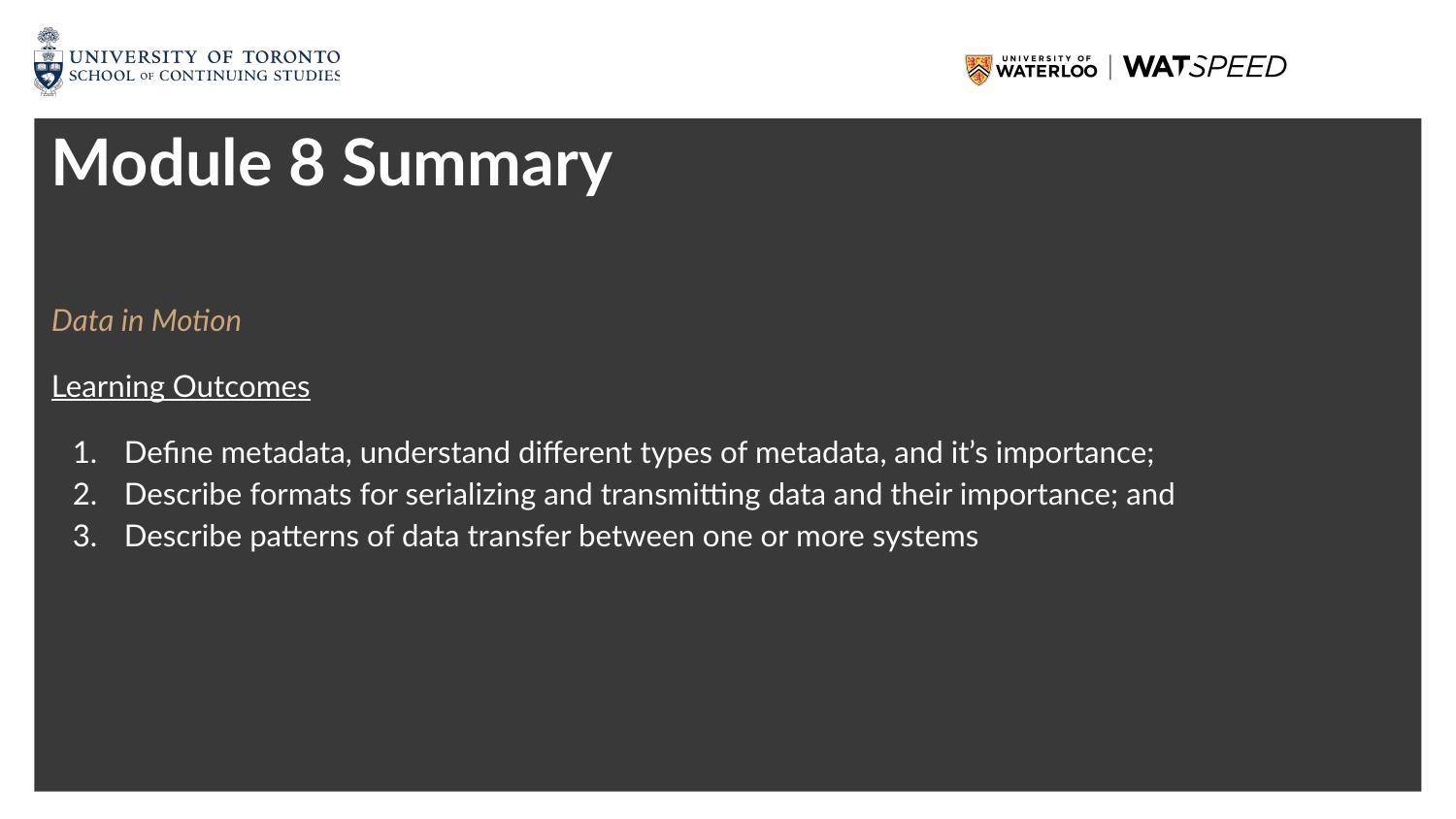

# Module 8 Summary
Data in Motion
Learning Outcomes
Define metadata, understand different types of metadata, and it’s importance;
Describe formats for serializing and transmitting data and their importance; and
Describe patterns of data transfer between one or more systems